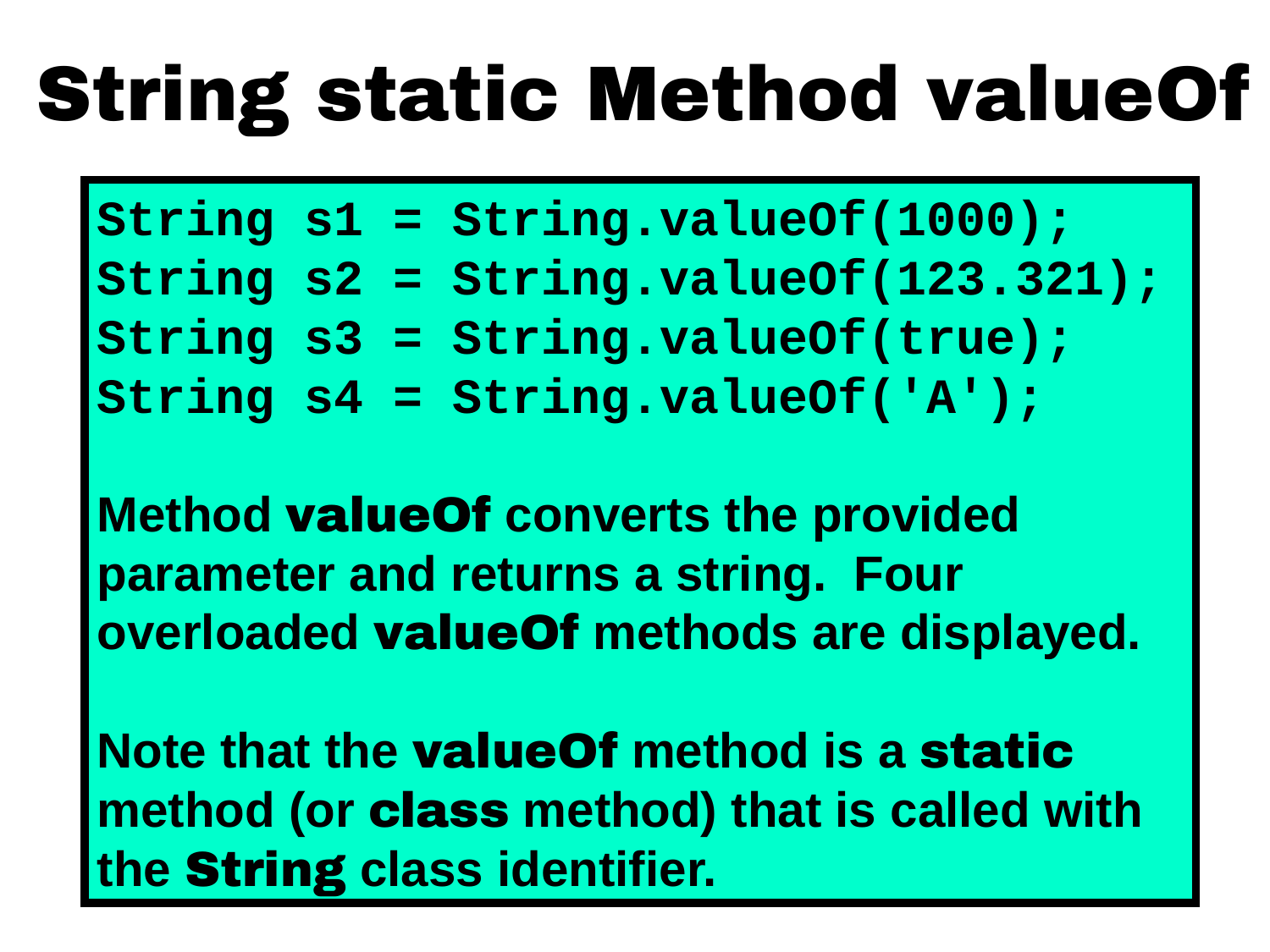

# String static Method valueOf
String s1 = String.valueOf(1000);
String s2 = String.valueOf(123.321);
String s3 = String.valueOf(true);
String s4 = String.valueOf('A');

Method valueOf converts the provided parameter and returns a string.  Four overloaded valueOf methods are displayed.

Note that the valueOf method is a static method (or class method) that is called with the String class identifier.